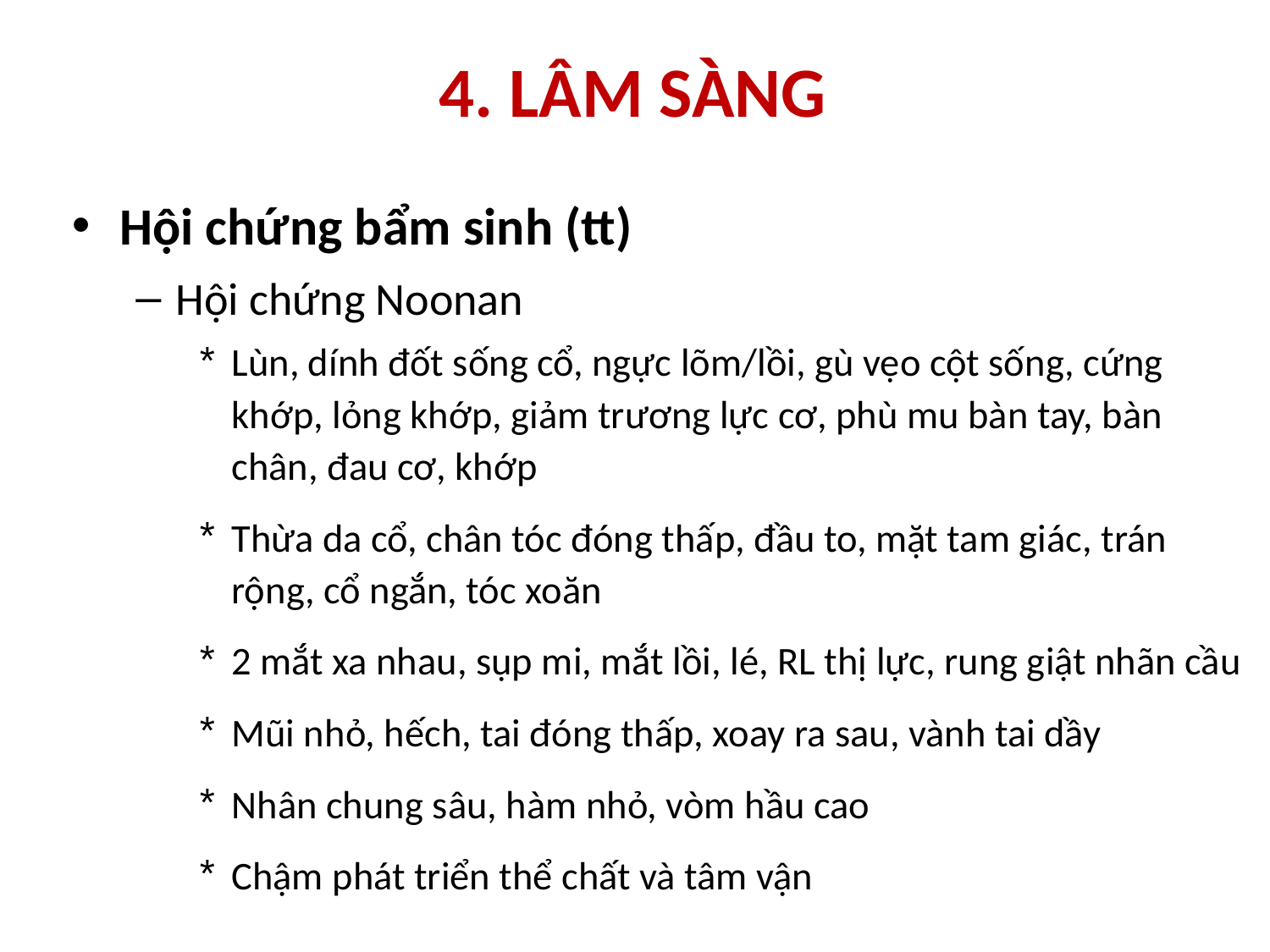

# 4. LÂM SÀNG
Hội chứng bẩm sinh (tt)
Hội chứng Noonan
Lùn, dính đốt sống cổ, ngực lõm/lồi, gù vẹo cột sống, cứng khớp, lỏng khớp, giảm trương lực cơ, phù mu bàn tay, bàn chân, đau cơ, khớp
Thừa da cổ, chân tóc đóng thấp, đầu to, mặt tam giác, trán rộng, cổ ngắn, tóc xoăn
2 mắt xa nhau, sụp mi, mắt lồi, lé, RL thị lực, rung giật nhãn cầu
Mũi nhỏ, hếch, tai đóng thấp, xoay ra sau, vành tai dầy
Nhân chung sâu, hàm nhỏ, vòm hầu cao
Chậm phát triển thể chất và tâm vận